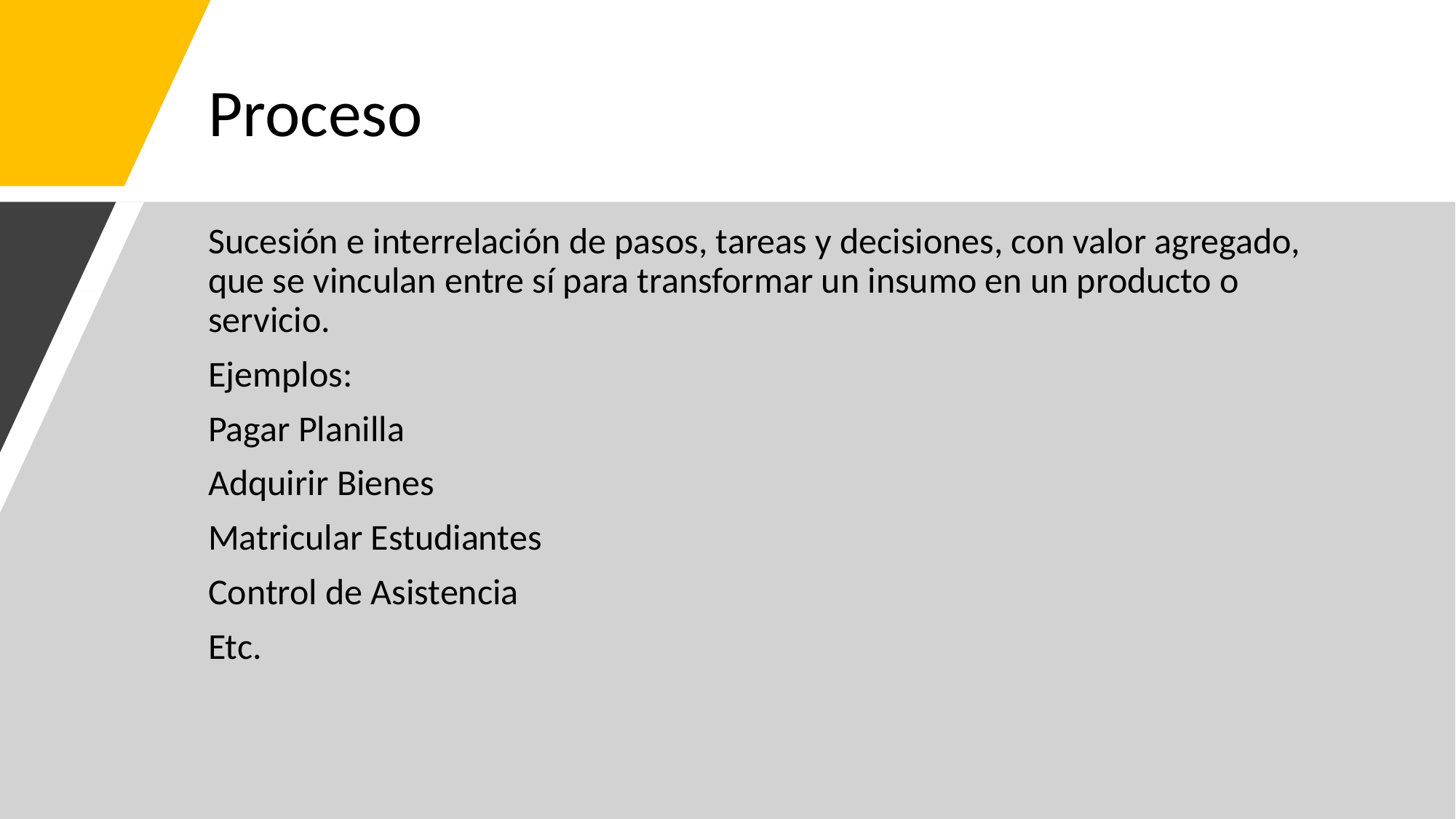

# Proceso

Sucesión e interrelación de pasos, tareas y decisiones, con valor agregado, que se vinculan entre sí para transformar un insumo en un producto o servicio.
Ejemplos:
Pagar Planilla
Adquirir Bienes
Matricular Estudiantes
Control de Asistencia
Etc.